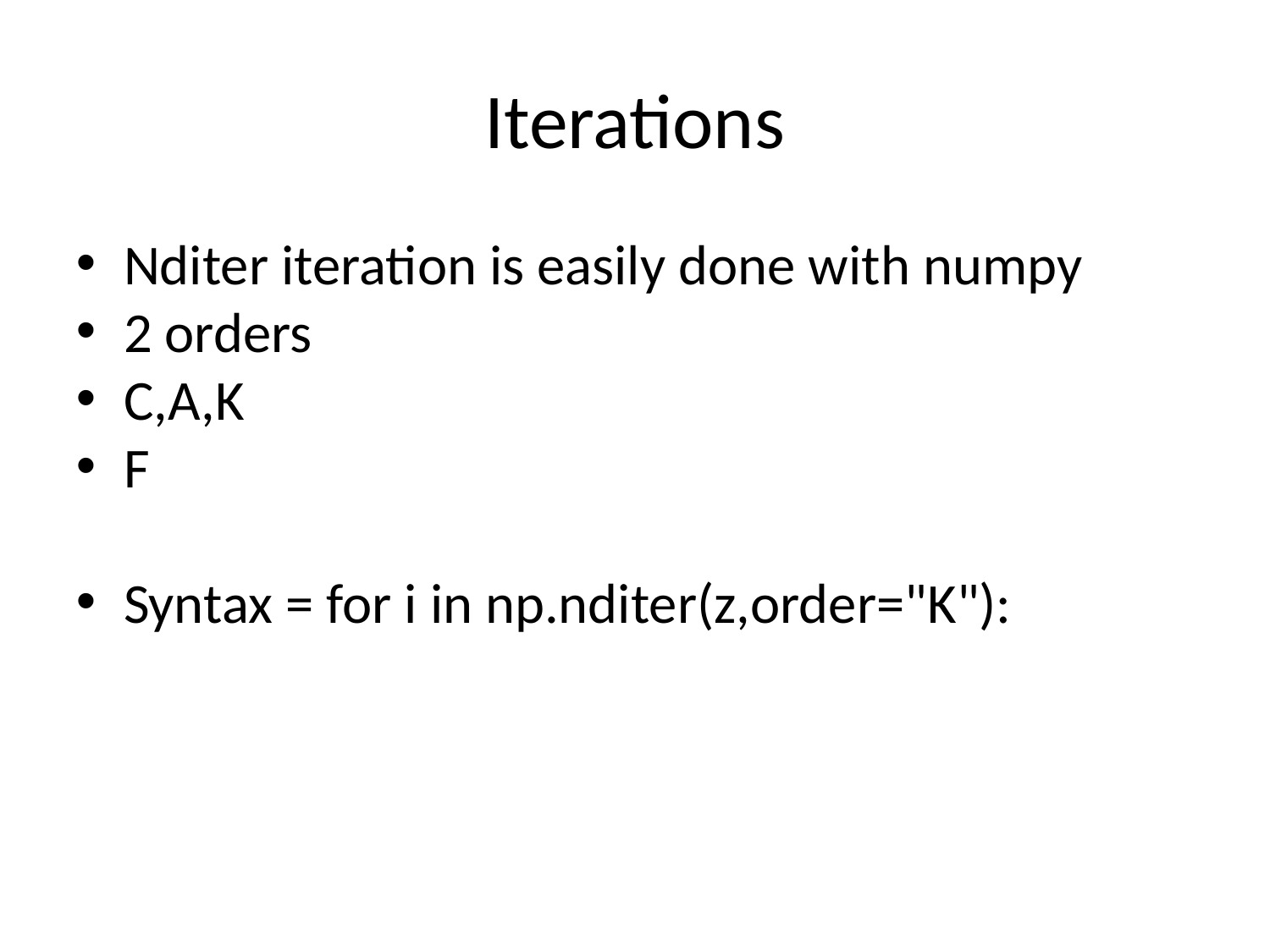

Iterations
Nditer iteration is easily done with numpy
2 orders
C,A,K
F

Syntax = for i in np.nditer(z,order="K"):